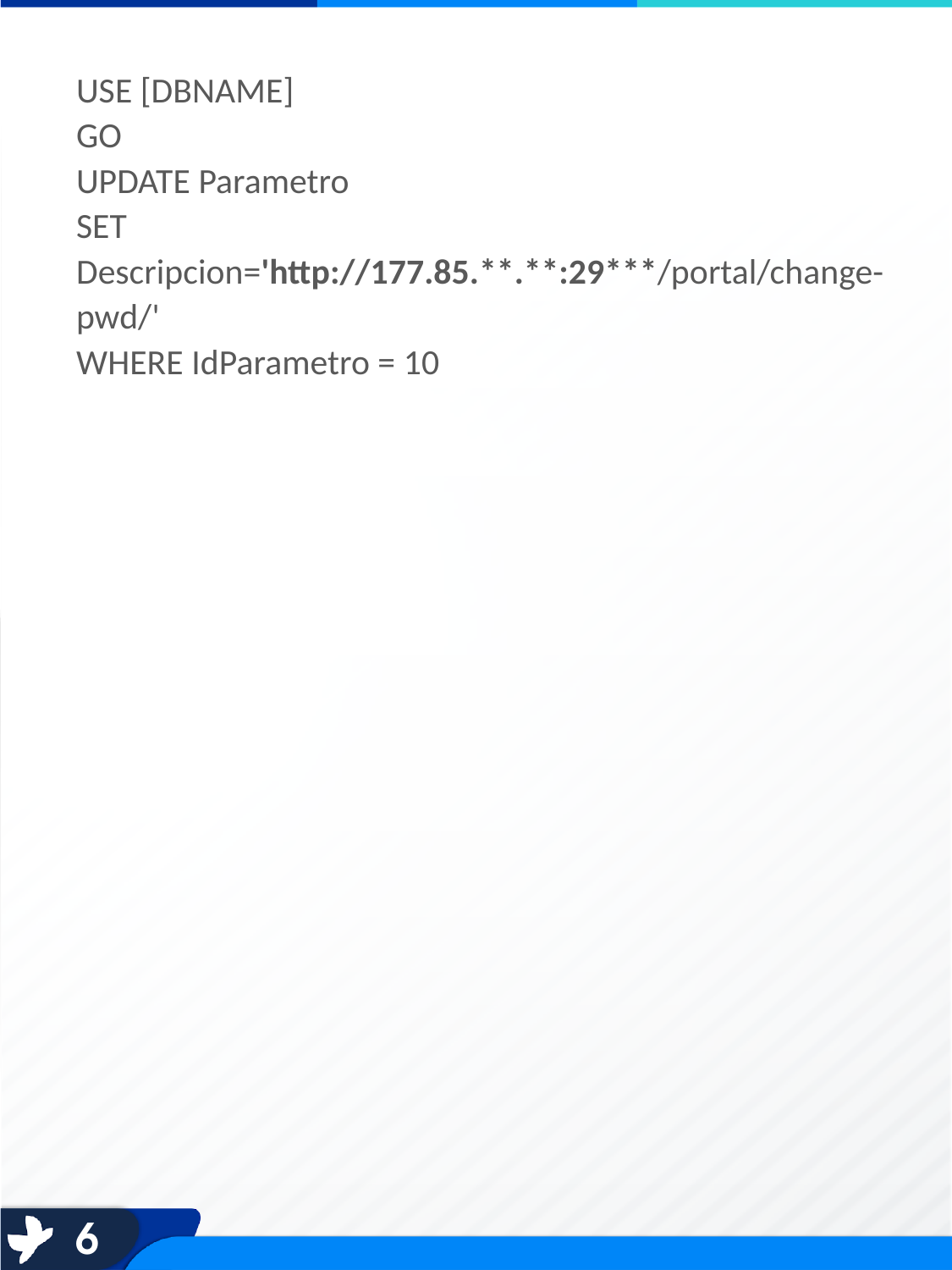

USE [DBNAME]
GO
UPDATE Parametro
SET Descripcion='http://177.85.**.**:29***/portal/change-pwd/'
WHERE IdParametro = 10

6